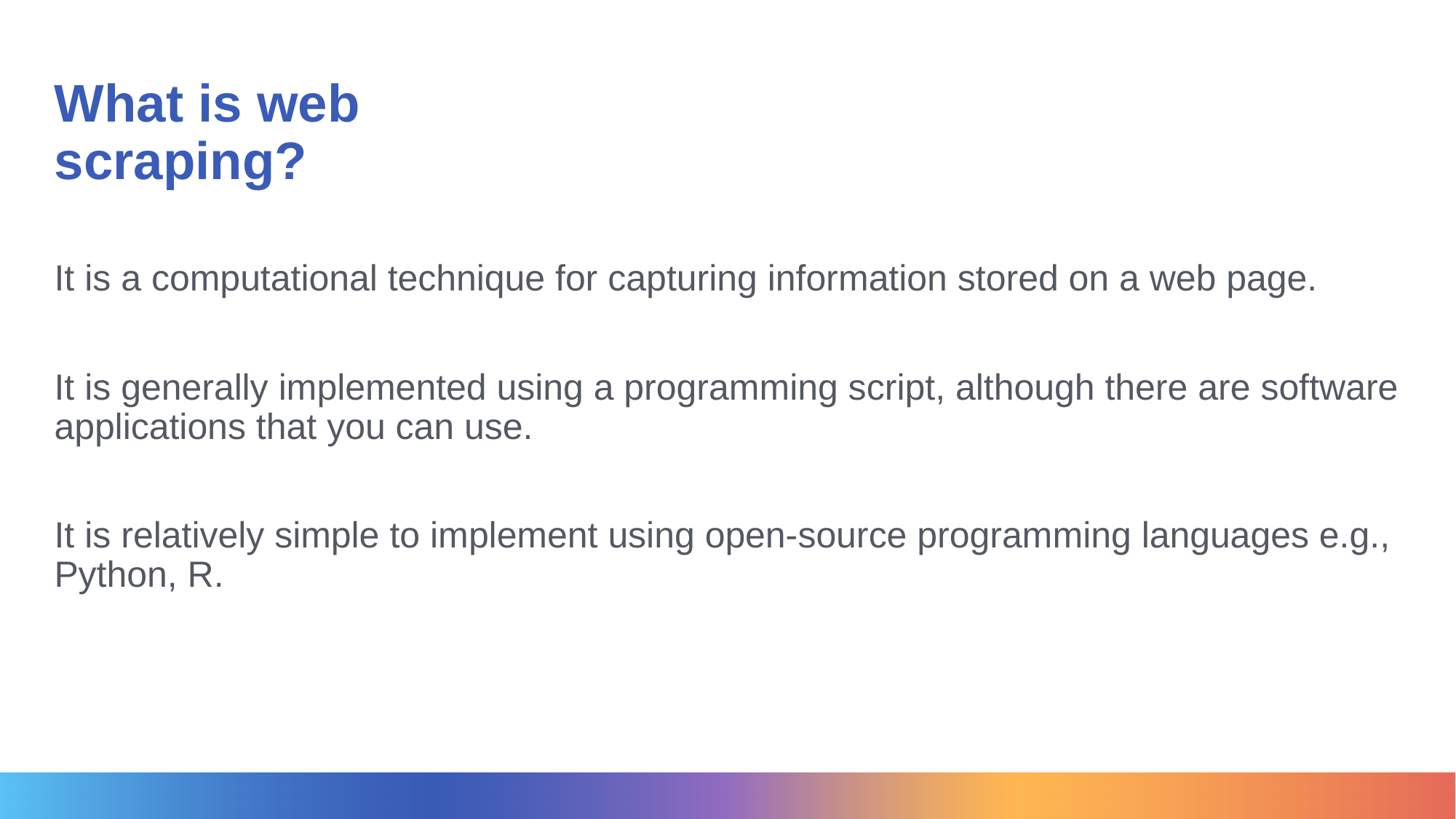

# What is web scraping?
It is a computational technique for capturing information stored on a web page.

It is generally implemented using a programming script, although there are software applications that you can use.

It is relatively simple to implement using open-source programming languages e.g., Python, R.